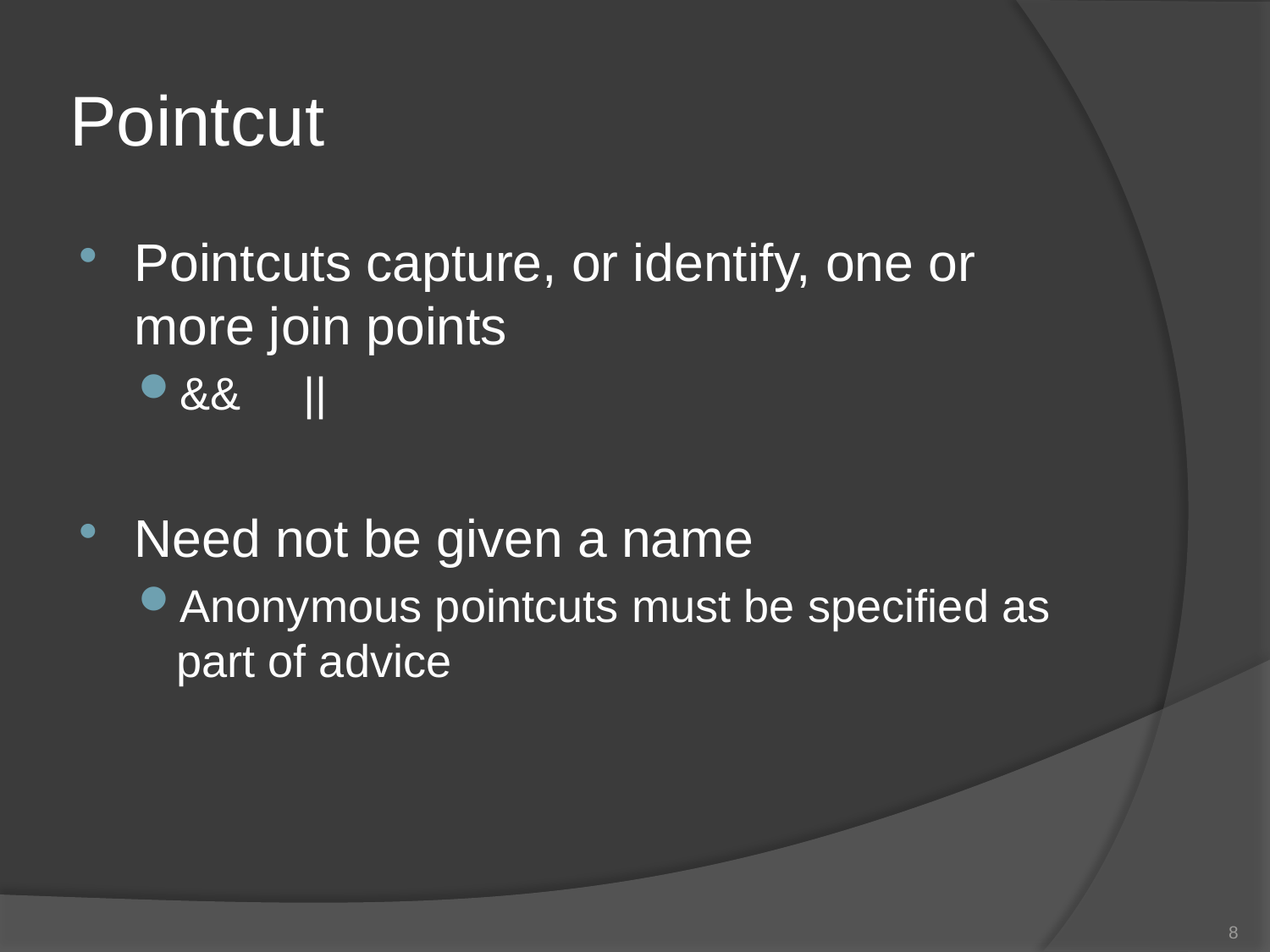

# Pointcut
Pointcuts capture, or identify, one or more join points
&&	||

Need not be given a name
Anonymous pointcuts must be specified as part of advice

8